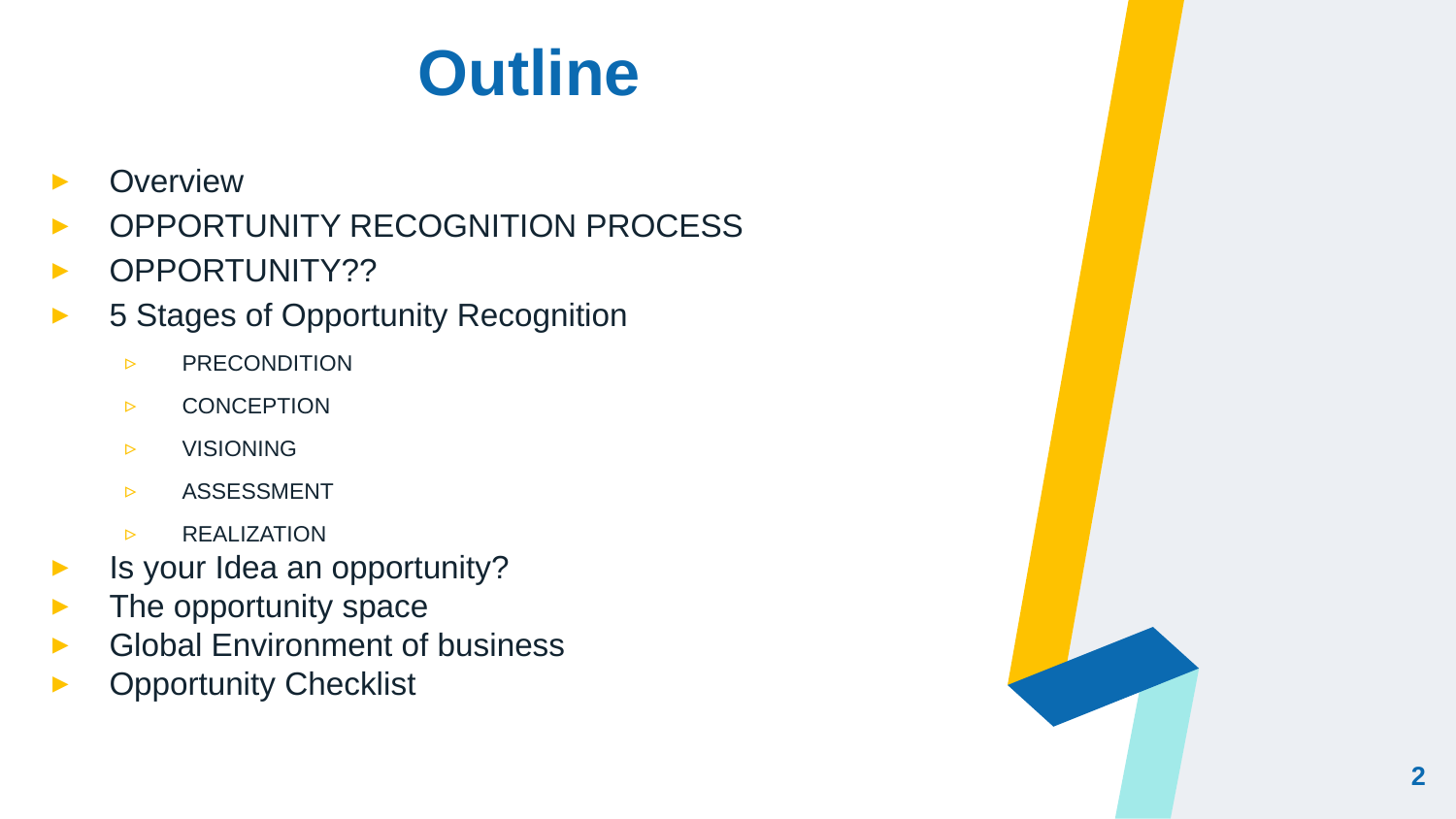

# Outline
Overview
OPPORTUNITY RECOGNITION PROCESS
OPPORTUNITY??
5 Stages of Opportunity Recognition
PRECONDITION
CONCEPTION
VISIONING
ASSESSMENT
REALIZATION
Is your Idea an opportunity?
The opportunity space
Global Environment of business
Opportunity Checklist

2